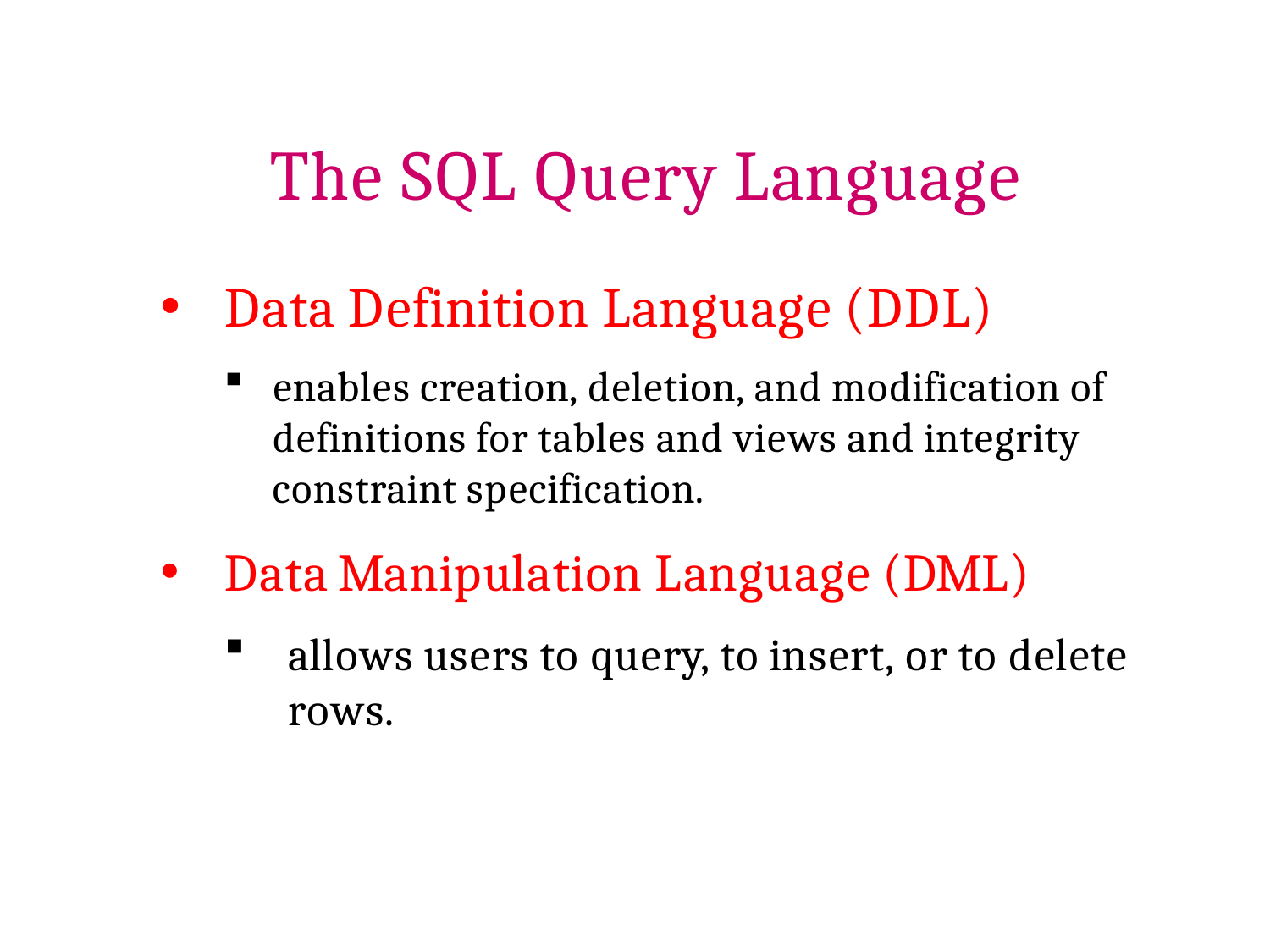

The SQL Query Language
Data Definition Language (DDL)
enables creation, deletion, and modification of definitions for tables and views and integrity constraint specification.
Data Manipulation Language (DML)
allows users to query, to insert, or to delete rows.